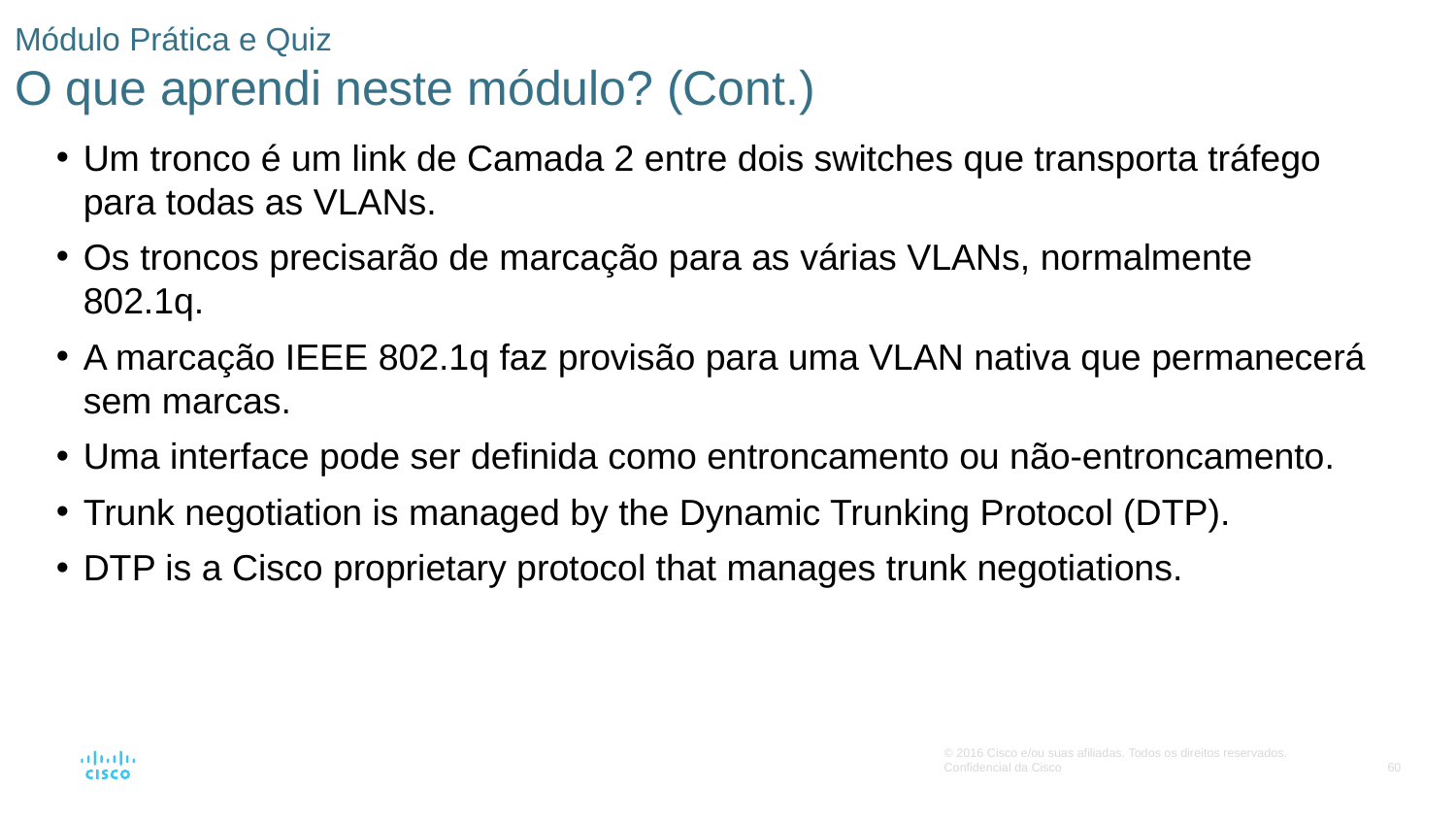

# Módulo Prática e Quiz O que aprendi neste módulo? (Cont.)
Um tronco é um link de Camada 2 entre dois switches que transporta tráfego para todas as VLANs.
Os troncos precisarão de marcação para as várias VLANs, normalmente 802.1q.
A marcação IEEE 802.1q faz provisão para uma VLAN nativa que permanecerá sem marcas.
Uma interface pode ser definida como entroncamento ou não-entroncamento.
Trunk negotiation is managed by the Dynamic Trunking Protocol (DTP).
DTP is a Cisco proprietary protocol that manages trunk negotiations.